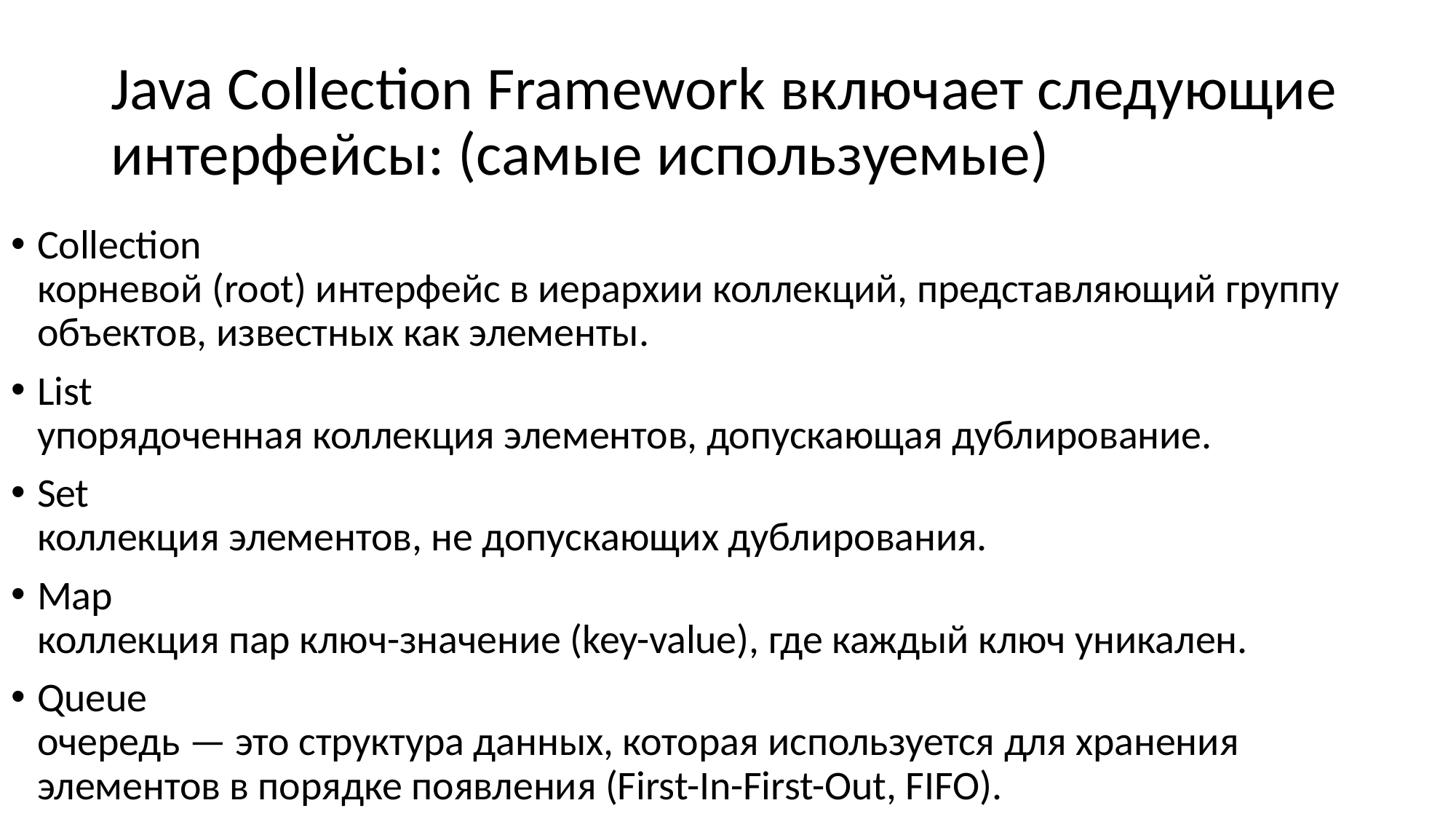

# Java Collection Framework включает следующие интерфейсы: (самые используемые)
Collection
корневой (root) интерфейс в иерархии коллекций, представляющий группу объектов, известных как элементы.
List
упорядоченная коллекция элементов, допускающая дублирование.
Set
коллекция элементов, не допускающих дублирования.
Map
коллекция пар ключ-значение (key-value), где каждый ключ уникален.
Queue
очередь — это структура данных, которая используется для хранения элементов в порядке появления (First-In-First-Out, FIFO).